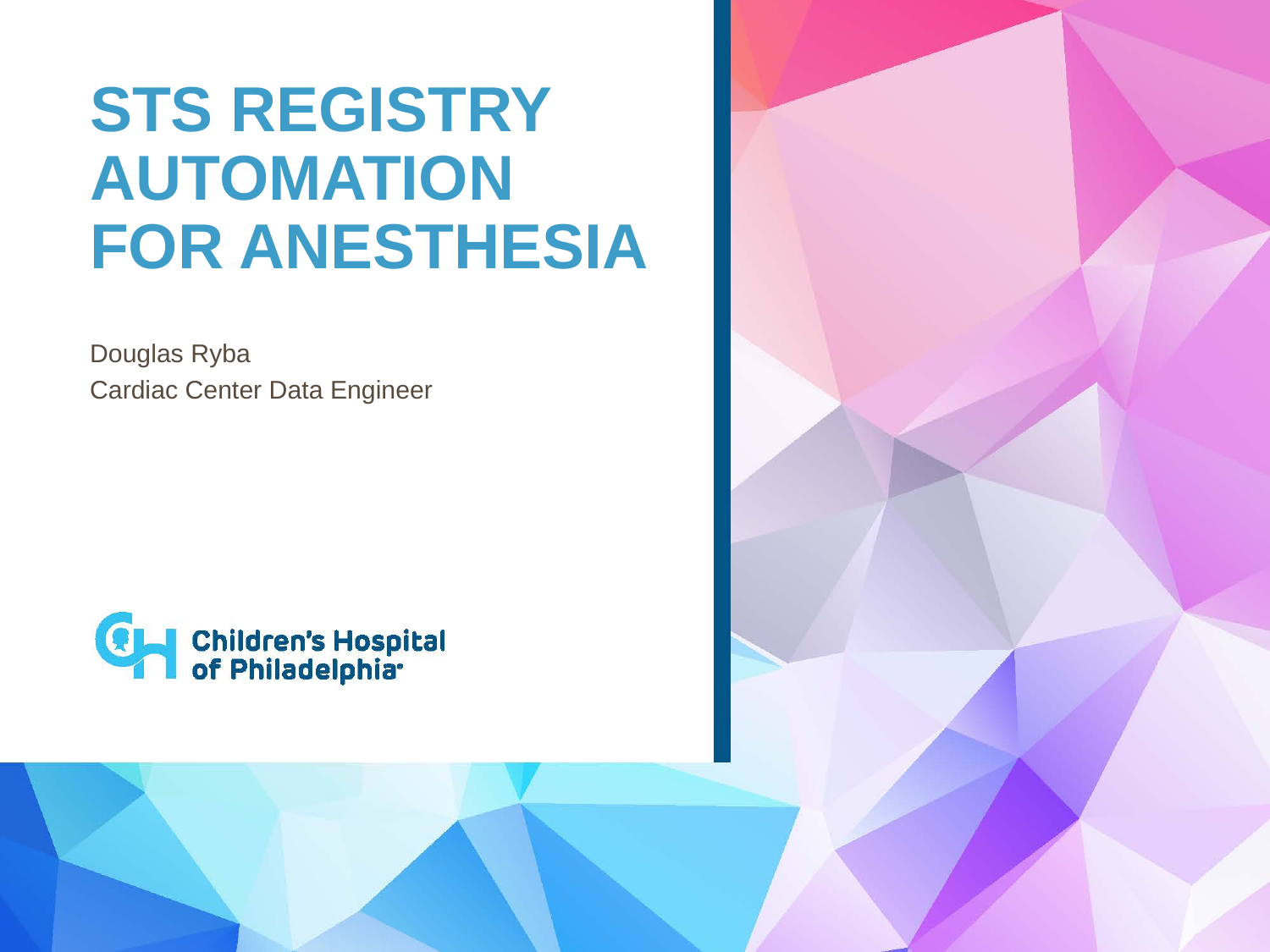

# Sts registry automation for anesthesia
Douglas Ryba
Cardiac Center Data Engineer